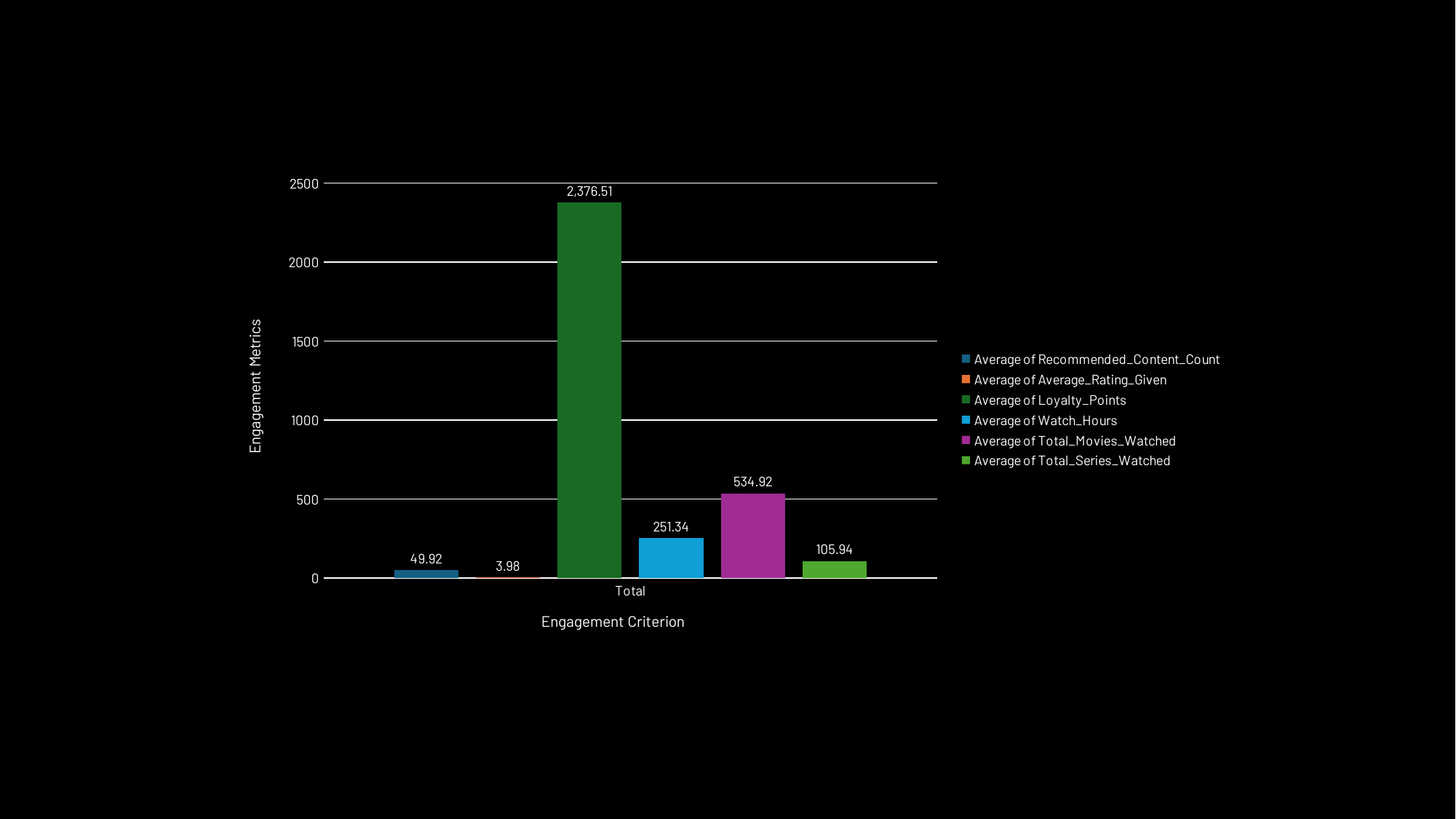

### Chart

| Category | Average of Recommended_Content_Count | Average of Average_Rating_Given | Average of Loyalty_Points | Average of Watch_Hours | Average of Total_Movies_Watched | Average of Total_Series_Watched |
|---|---|---|---|---|---|---|
| Total | 49.91772151898734 | 3.9829113924050636 | 2376.512658227848 | 251.34177215189874 | 534.9177215189874 | 105.94303797468355 |